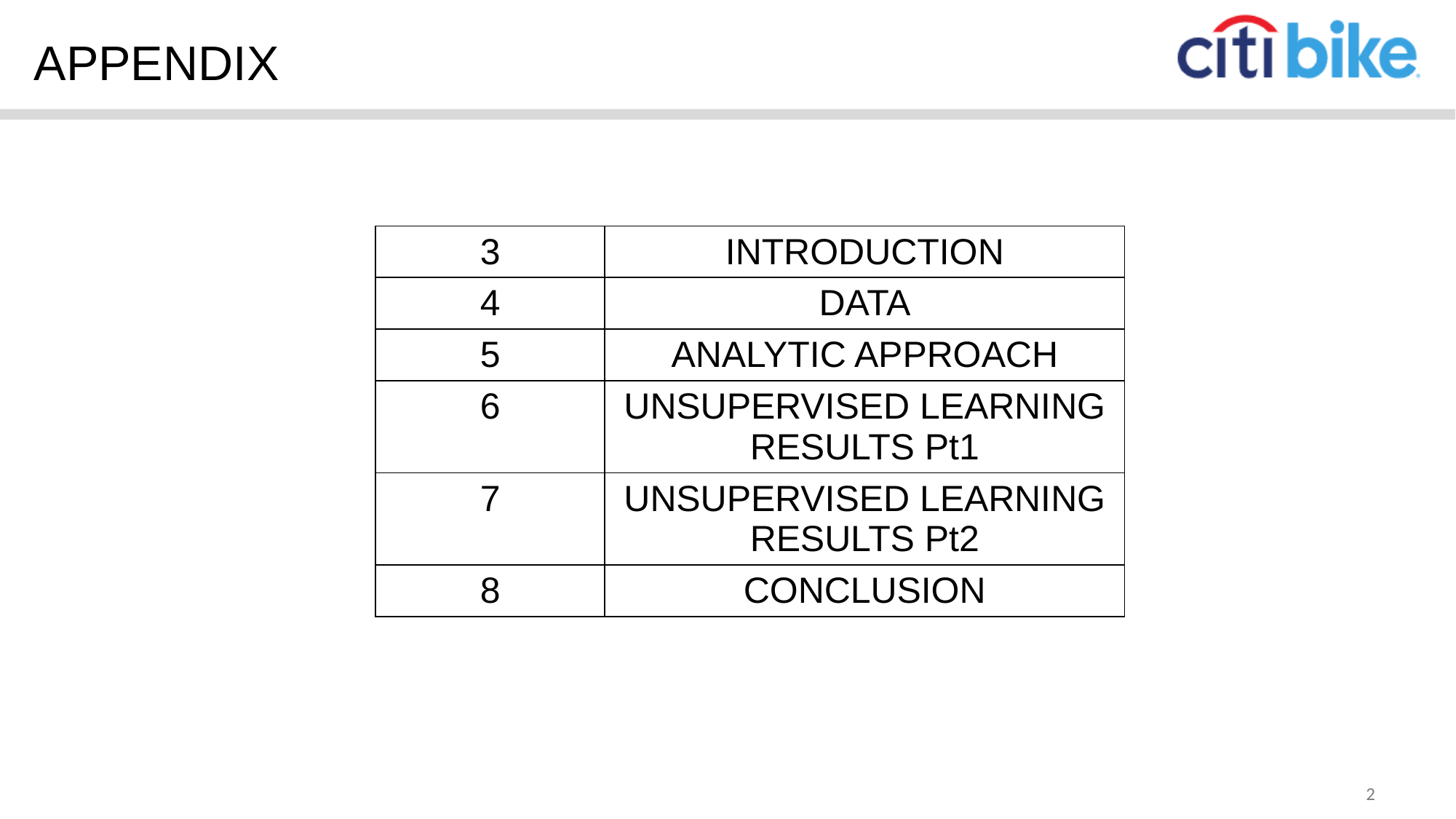

APPENDIX
| 3 | INTRODUCTION |
| --- | --- |
| 4 | DATA |
| 5 | ANALYTIC APPROACH |
| 6 | UNSUPERVISED LEARNING RESULTS Pt1 |
| 7 | UNSUPERVISED LEARNING RESULTS Pt2 |
| 8 | CONCLUSION |
2